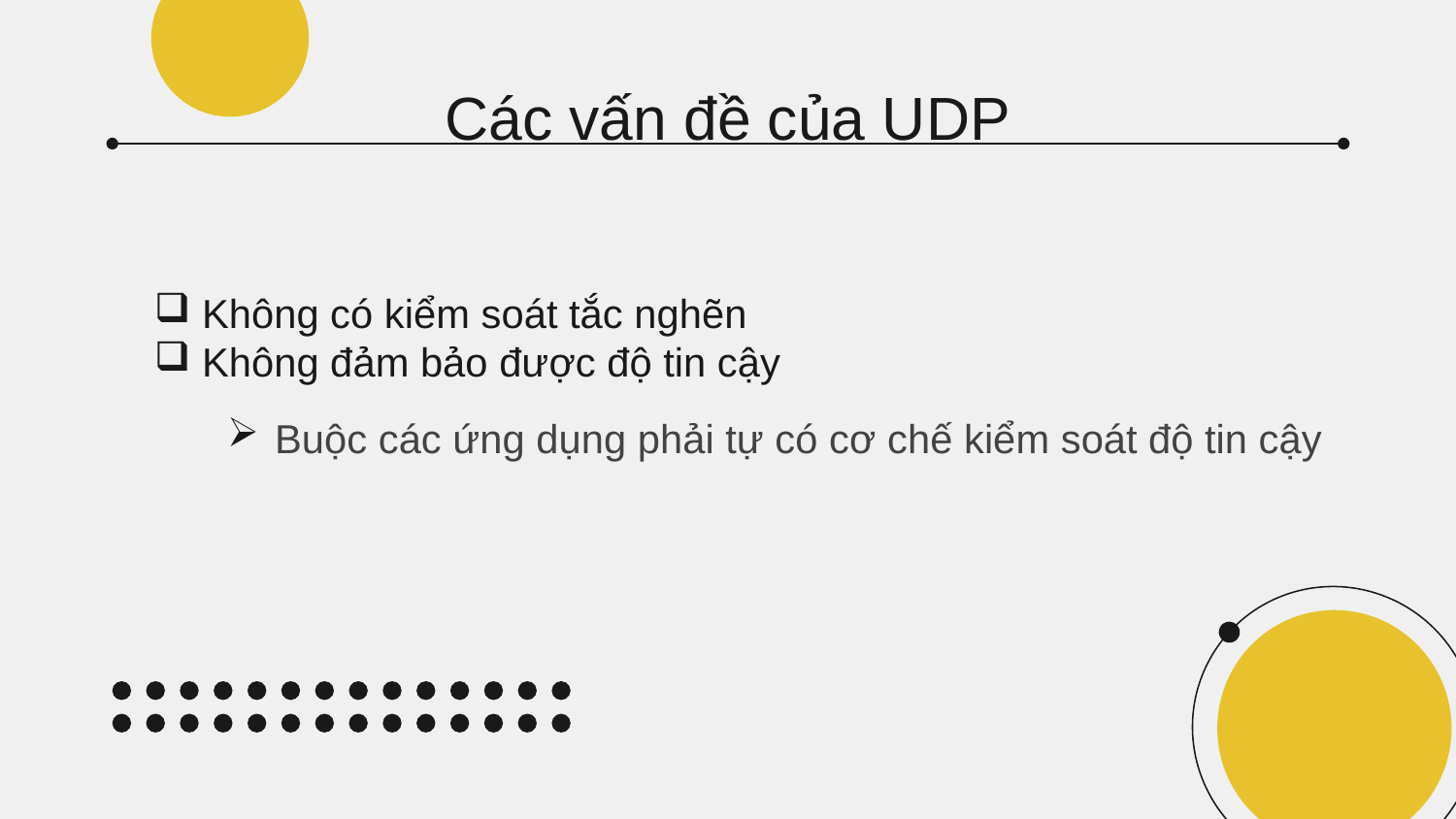

# Các vấn đề của UDP
Không có kiểm soát tắc nghẽn
Không đảm bảo được độ tin cậy
Buộc các ứng dụng phải tự có cơ chế kiểm soát độ tin cậy